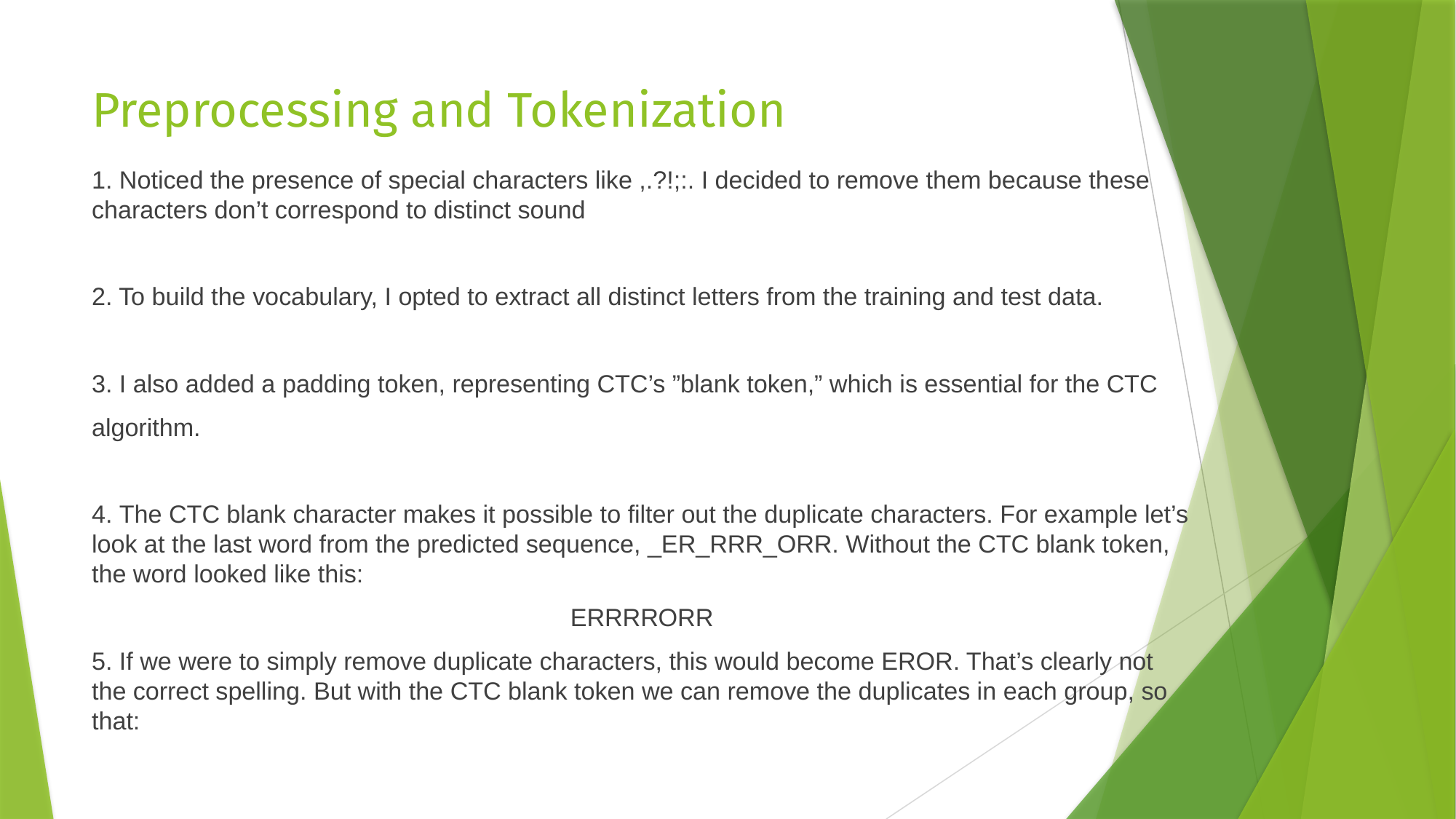

# Preprocessing and Tokenization
1. Noticed the presence of special characters like ,.?!;:. I decided to remove them because these characters don’t correspond to distinct sound

2. To build the vocabulary, I opted to extract all distinct letters from the training and test data.

3. I also added a padding token, representing CTC’s ”blank token,” which is essential for the CTC
algorithm.

4. The CTC blank character makes it possible to filter out the duplicate characters. For example let’s look at the last word from the predicted sequence, _ER_RRR_ORR. Without the CTC blank token, the word looked like this:
ERRRRORR
5. If we were to simply remove duplicate characters, this would become EROR. That’s clearly not the correct spelling. But with the CTC blank token we can remove the duplicates in each group, so that: